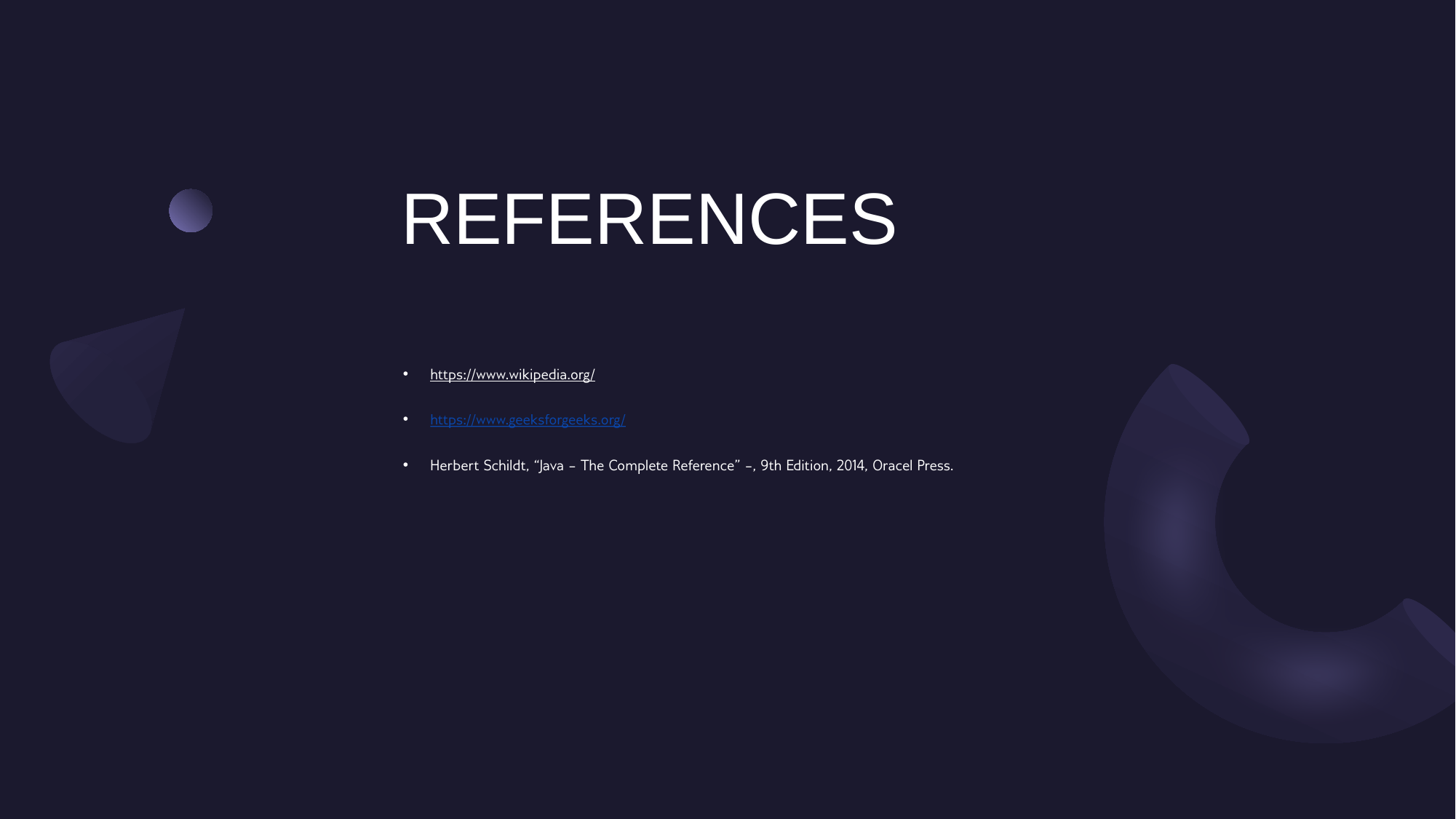

# REFERENCES

https://www.wikipedia.org/
https://www.geeksforgeeks.org/
Herbert Schildt, “Java – The Complete Reference” –, 9th Edition, 2014, Oracel Press.